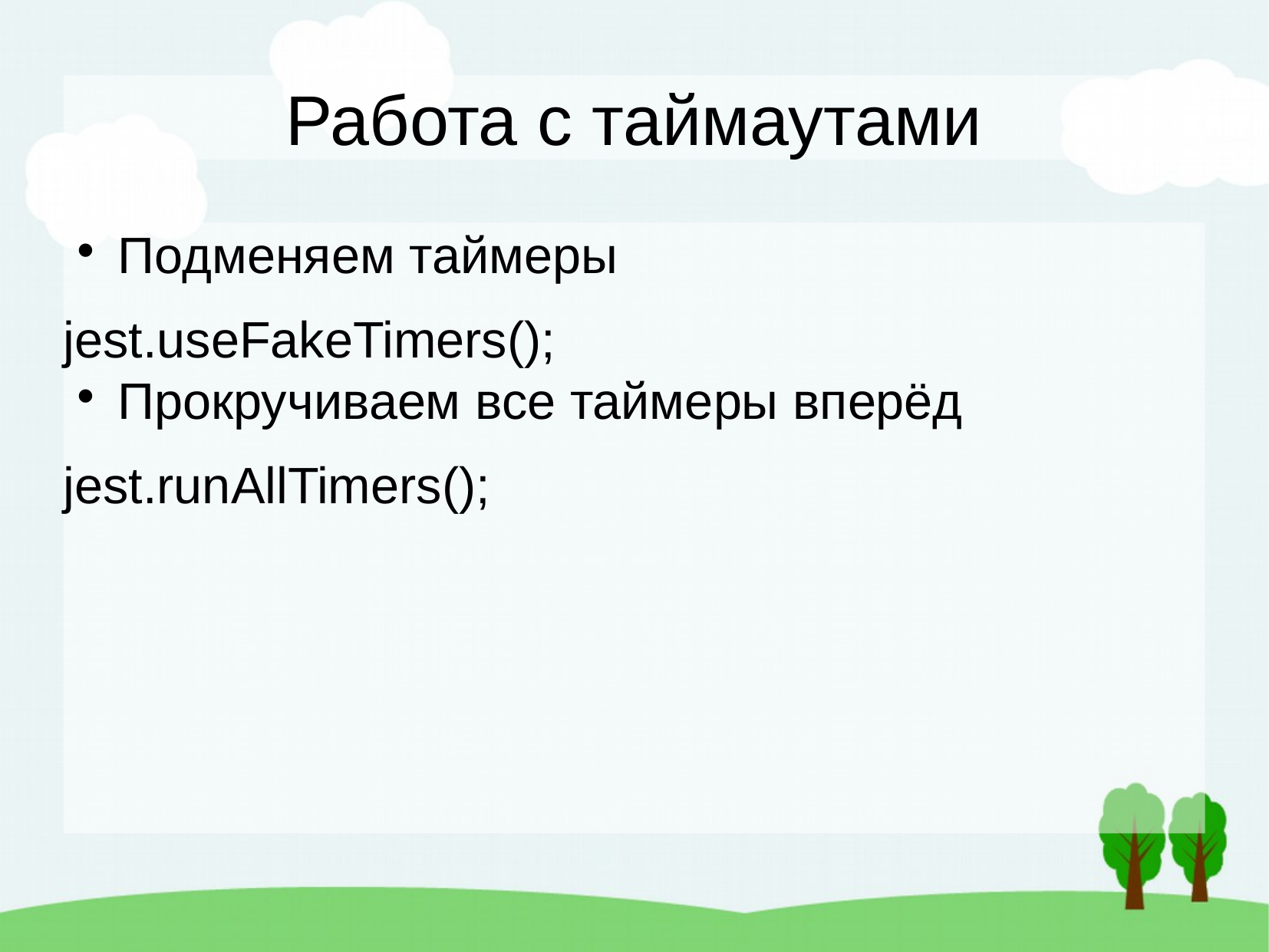

Работа с таймаутами
Подменяем таймеры
jest.useFakeTimers();
Прокручиваем все таймеры вперёд
jest.runAllTimers();